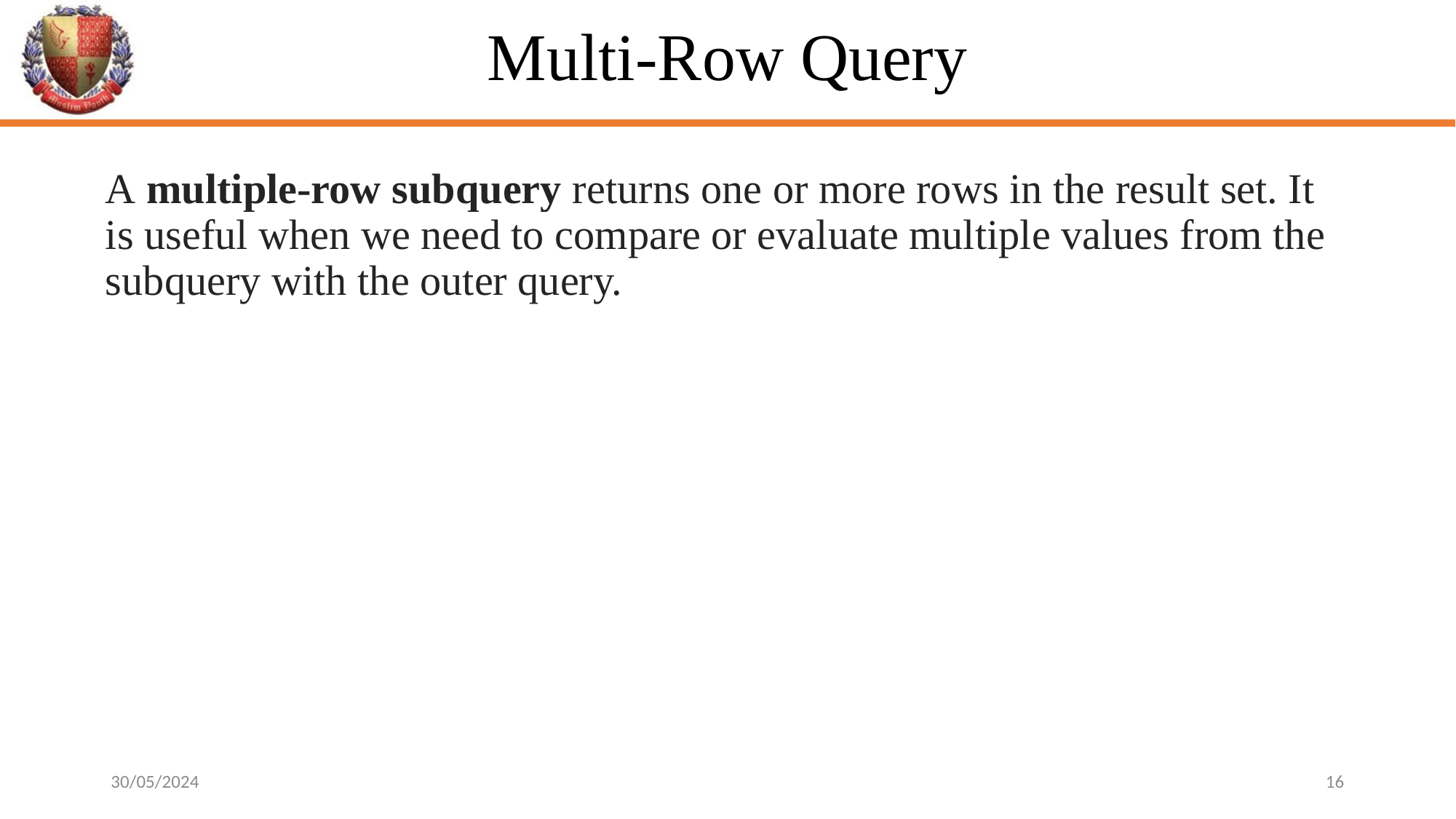

# Multi-Row Query
A multiple-row subquery returns one or more rows in the result set. It is useful when we need to compare or evaluate multiple values from the subquery with the outer query.
30/05/2024
16